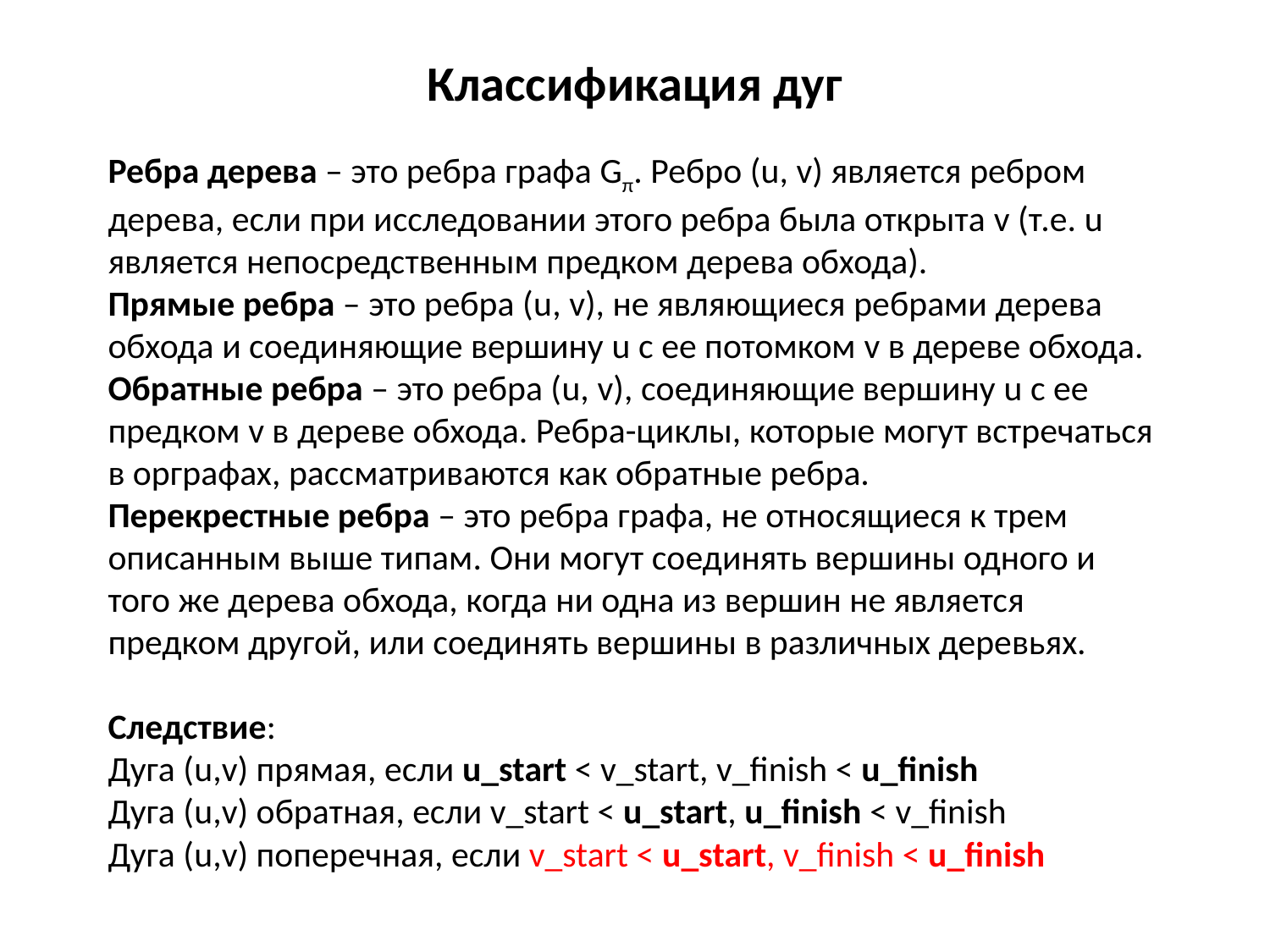

Классификация дуг
# Ребра дерева – это ребра графа Gπ. Ребро (u, v) является ребром дерева, если при исследовании этого ребра была открыта v (т.е. u является непосредственным предком дерева обхода). Прямые ребра – это ребра (u, v), не являющиеся ребрами дерева обхода и соединяющие вершину u с ее потомком v в дереве обхода. Обратные ребра – это ребра (u, v), соединяющие вершину u с ее предком v в дереве обхода. Ребра-циклы, которые могут встречаться в орграфах, рассматриваются как обратные ребра. Перекрестные ребра – это ребра графа, не относящиеся к трем описанным выше типам. Они могут соединять вершины одного и того же дерева обхода, когда ни одна из вершин не является предком другой, или соединять вершины в различных деревьях.   Следствие: Дуга (u,v) прямая, если u_start < v_start, v_finish < u_finish Дуга (u,v) обратная, если v_start < u_start, u_finish < v_finish Дуга (u,v) поперечная, если v_start < u_start, v_finish < u_finish